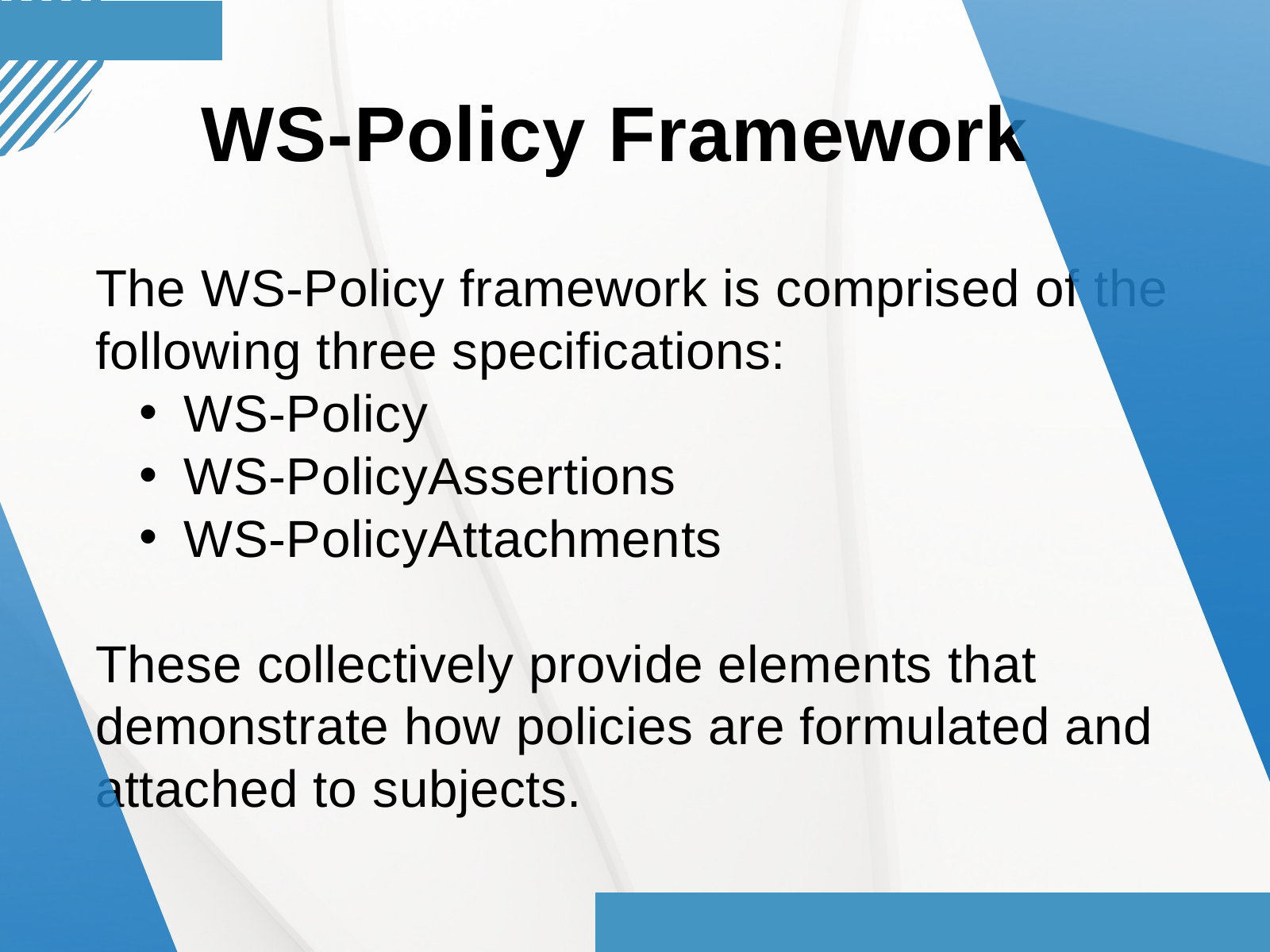

WS-Policy Framework
The WS-Policy framework is comprised of the following three specifications:
WS-Policy
WS-PolicyAssertions
WS-PolicyAttachments

These collectively provide elements that demonstrate how policies are formulated and attached to subjects.